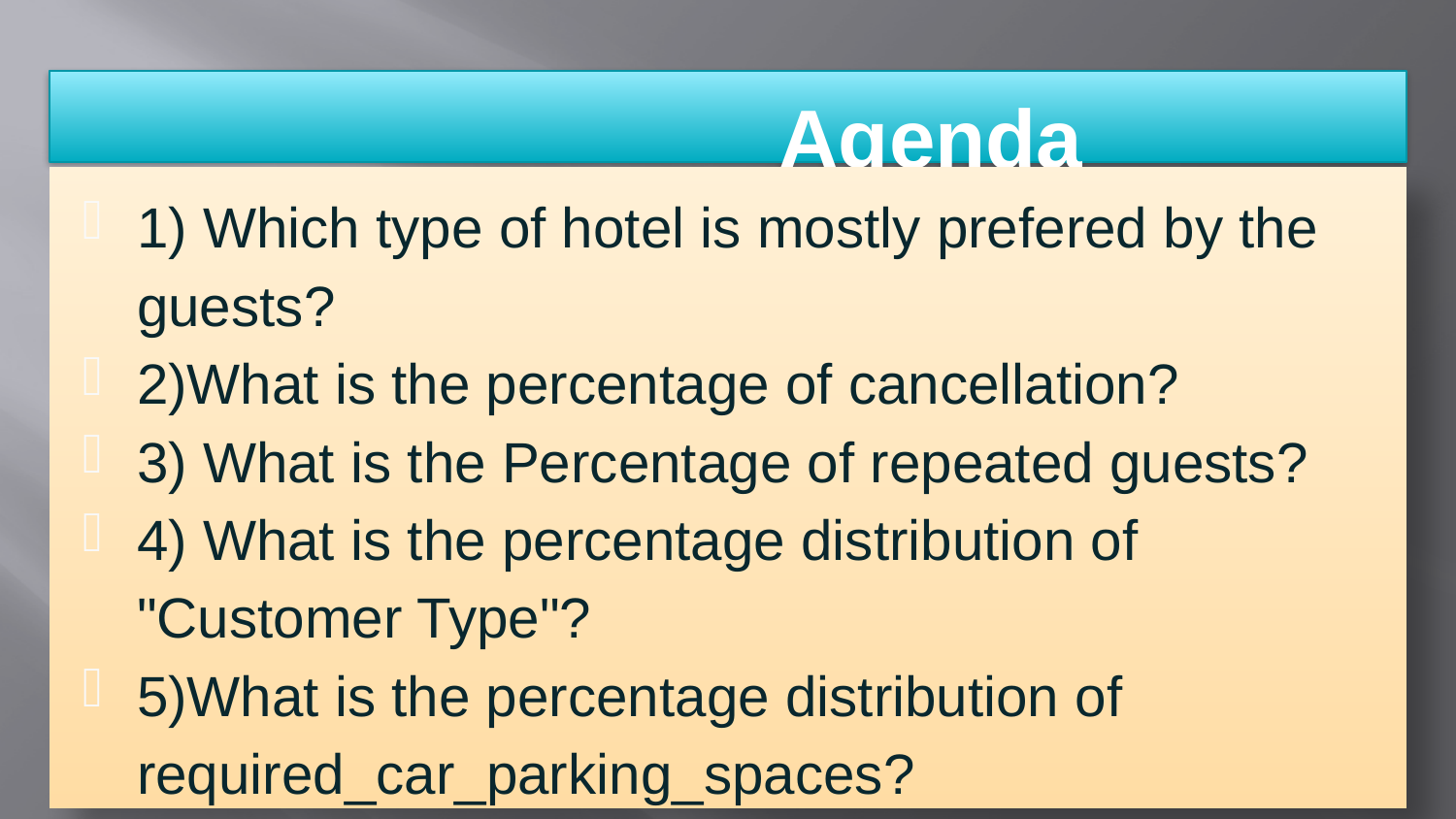

# Agenda
1) Which type of hotel is mostly prefered by the guests?
2)What is the percentage of cancellation?
3) What is the Percentage of repeated guests?
4) What is the percentage distribution of "Customer Type"?
5)What is the percentage distribution of required_car_parking_spaces?
6)What is Percentage distribution of Deposit type ?
7) Which type of food is mostly preferred by the guests?
8) From which country the most guests are coming?
9) Which is the most preferred room type by the customers?
10)In which month most of the bookings happened?
11) Which Distribution channel is mostly used for hotel bookings?
12) Which year had the highest bookings?